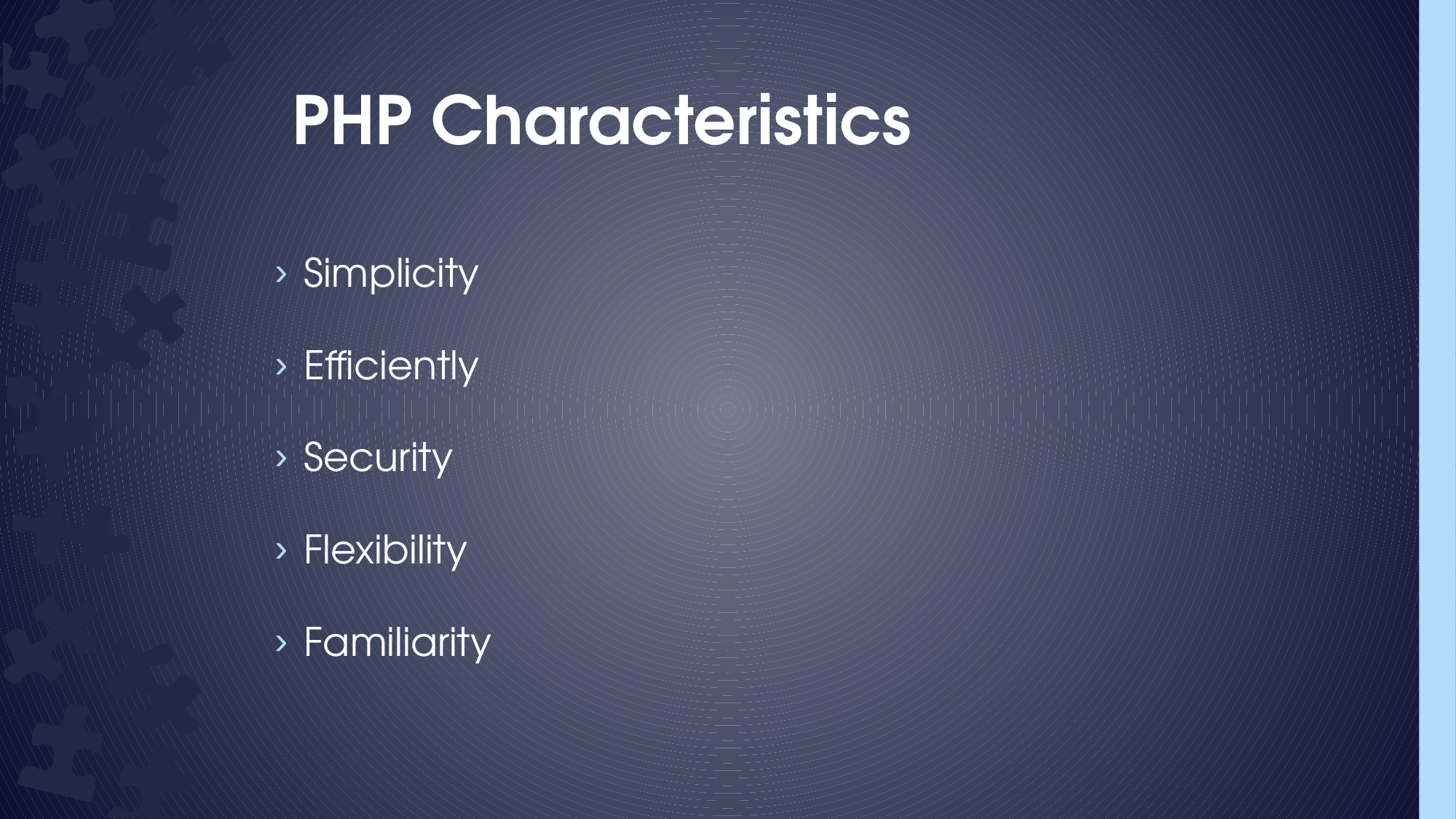

PHP Characteristics
Simplicity
Efficiently
Security
Flexibility
Familiarity